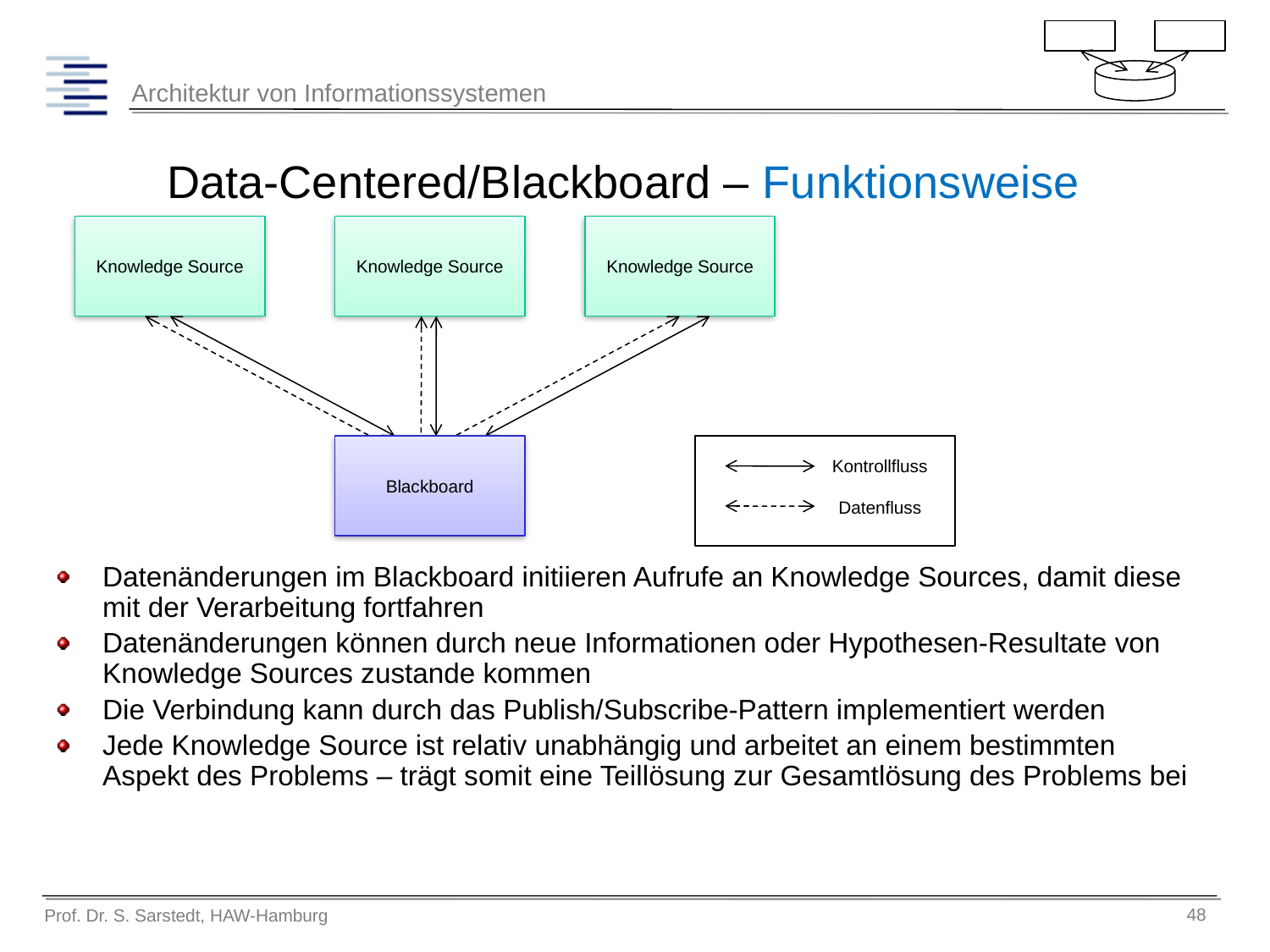

# Data-Centered/Blackboard – Funktionsweise
Knowledge Source
Knowledge Source
Knowledge Source
Blackboard

Kontrollfluss
Datenfluss
Datenänderungen im Blackboard initiieren Aufrufe an Knowledge Sources, damit diese mit der Verarbeitung fortfahren
Datenänderungen können durch neue Informationen oder Hypothesen-Resultate von Knowledge Sources zustande kommen
Die Verbindung kann durch das Publish/Subscribe-Pattern implementiert werden
Jede Knowledge Source ist relativ unabhängig und arbeitet an einem bestimmten Aspekt des Problems – trägt somit eine Teillösung zur Gesamtlösung des Problems bei